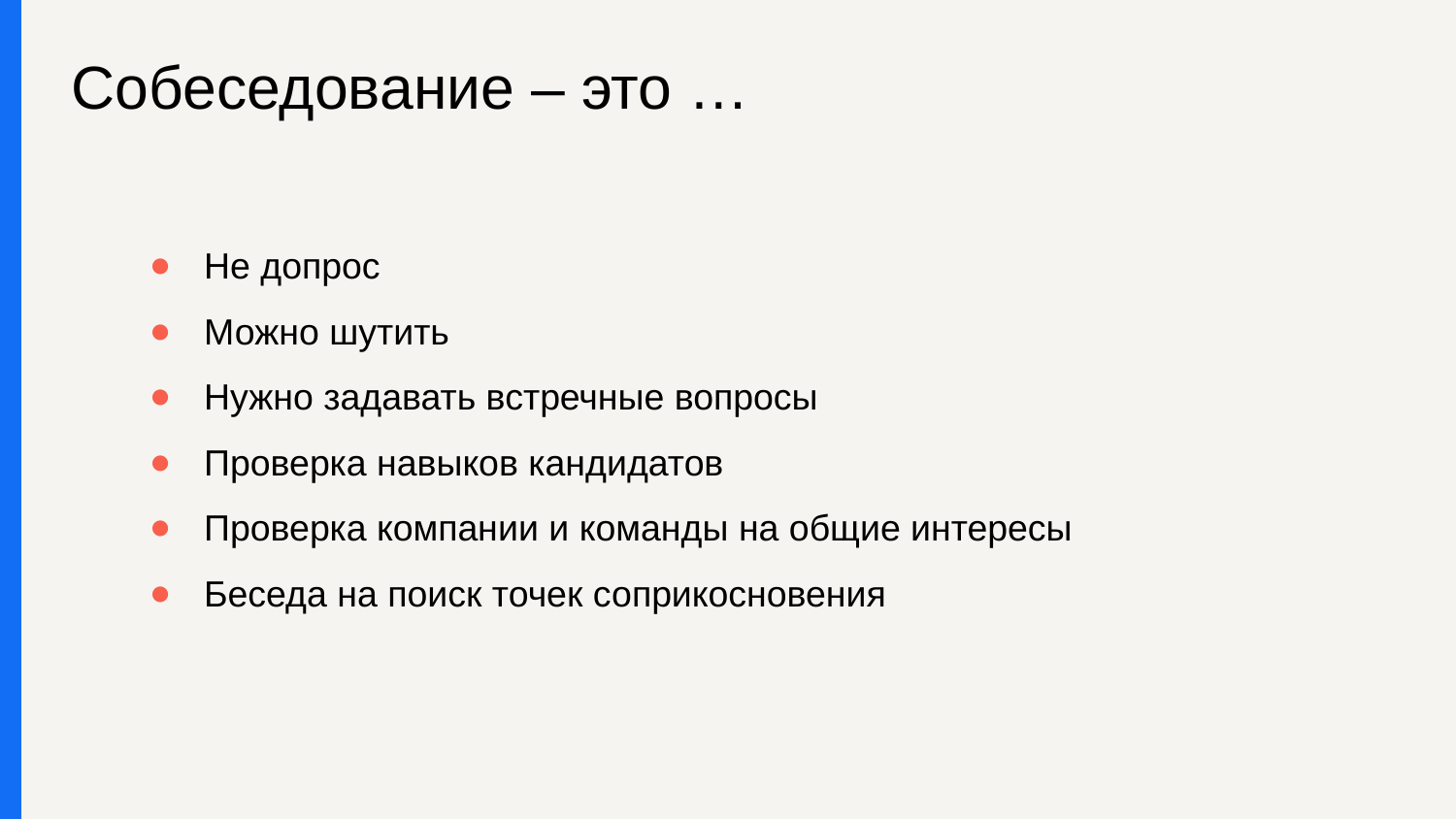

# Собеседование – это …
Не допрос
Можно шутить
Нужно задавать встречные вопросы
Проверка навыков кандидатов
Проверка компании и команды на общие интересы
Беседа на поиск точек соприкосновения